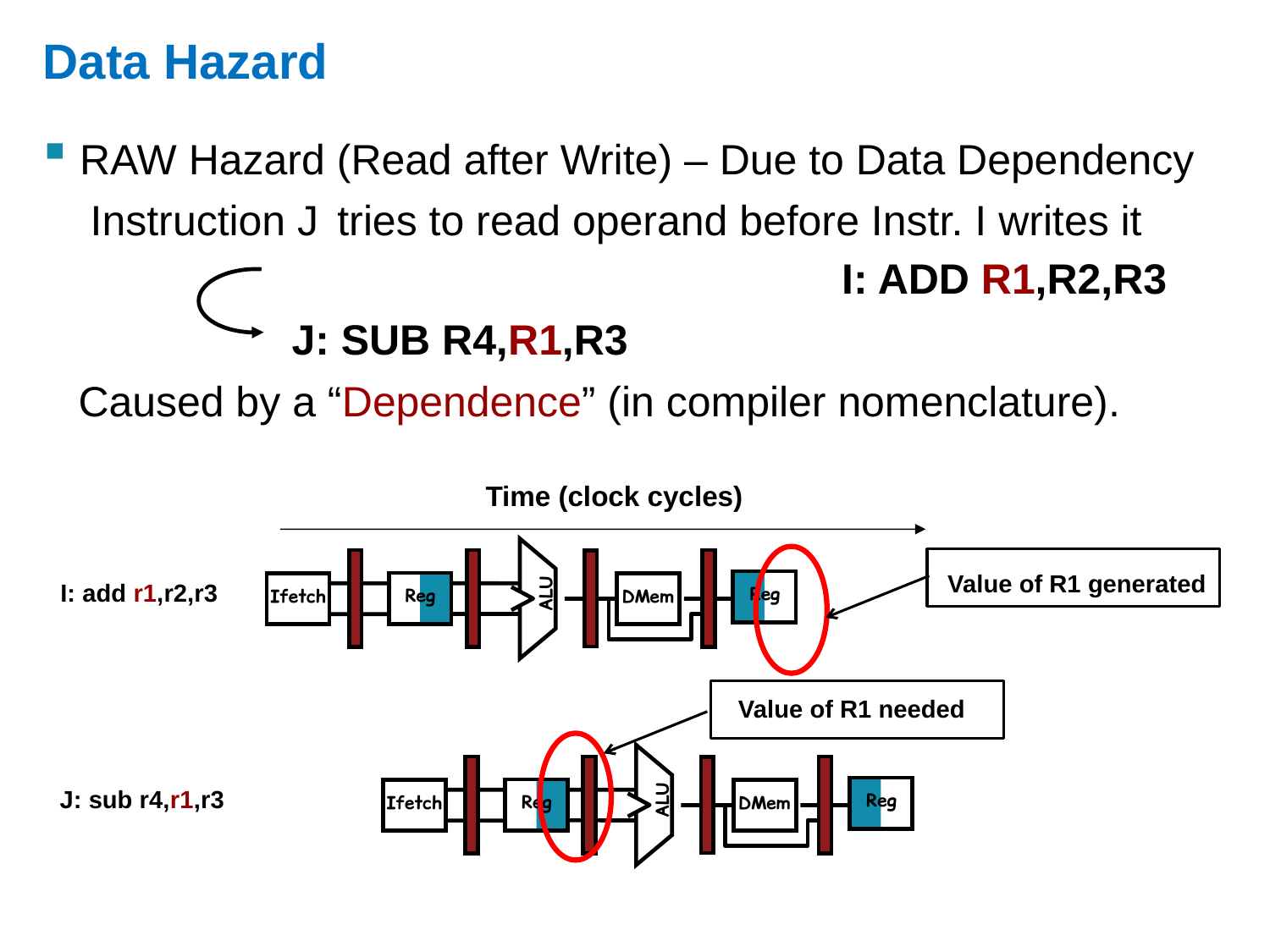

# Data Hazard
RAW Hazard (Read after Write) – Due to Data Dependency
    Instruction J  tries to read operand before Instr. I writes it                                                     		I: ADD R1,R2,R3
                     J: SUB R4,R1,R3
   Caused by a “Dependence” (in compiler nomenclature).

Time (clock cycles)

ALU

Reg

Reg

Ifetch

DMem

Value of R1 generated
I: add r1,r2,r3

Value of R1 needed

ALU

Reg

Reg

Ifetch

DMem

J: sub r4,r1,r3